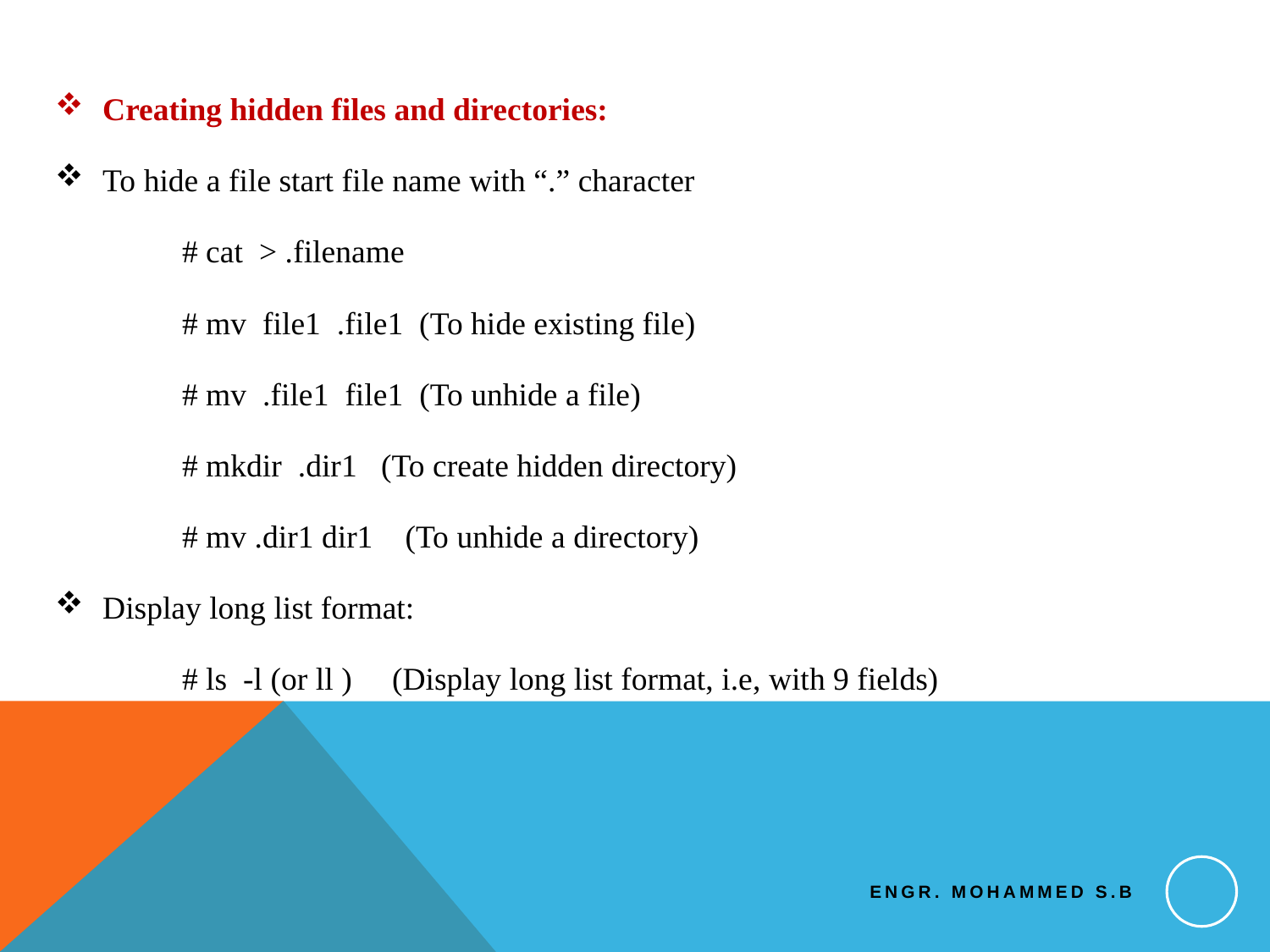

Creating hidden files and directories:
To hide a file start file name with “.” character
	# cat  > .filename
	# mv  file1  .file1  (To hide existing file)
	# mv  .file1  file1  (To unhide a file)
	# mkdir  .dir1   (To create hidden directory)
	# mv .dir1 dir1    (To unhide a directory)
Display long list format:
	# ls  -l (or ll )     (Display long list format, i.e, with 9 fields)

52
Engr. Mohammed S.B